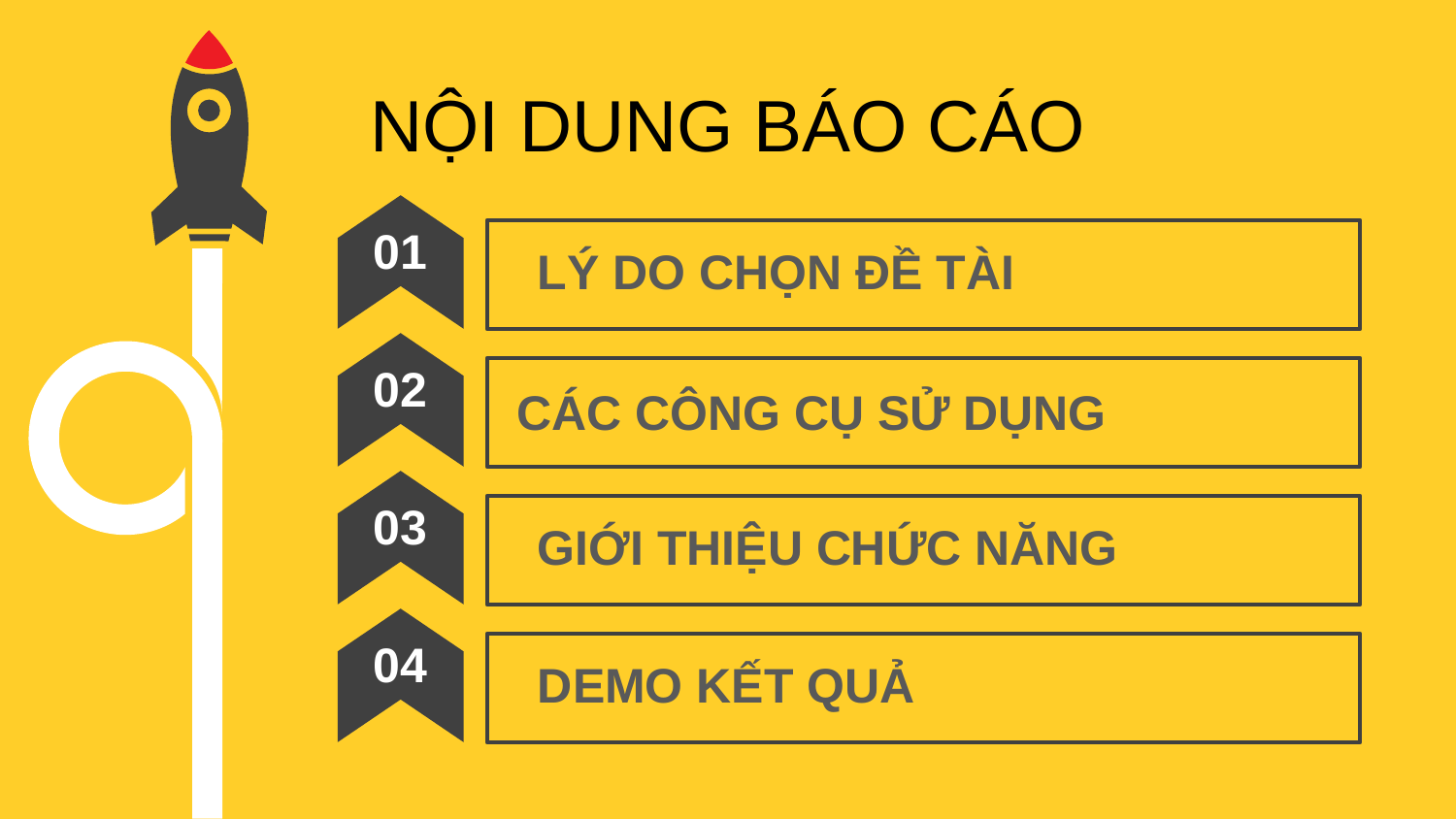

NỘI DUNG BÁO CÁO

01

LÝ DO CHỌN ĐỀ TÀI

02

CÁC CÔNG CỤ SỬ DỤNG

03

GIỚI THIỆU CHỨC NĂNG

04

DEMO KẾT QUẢ